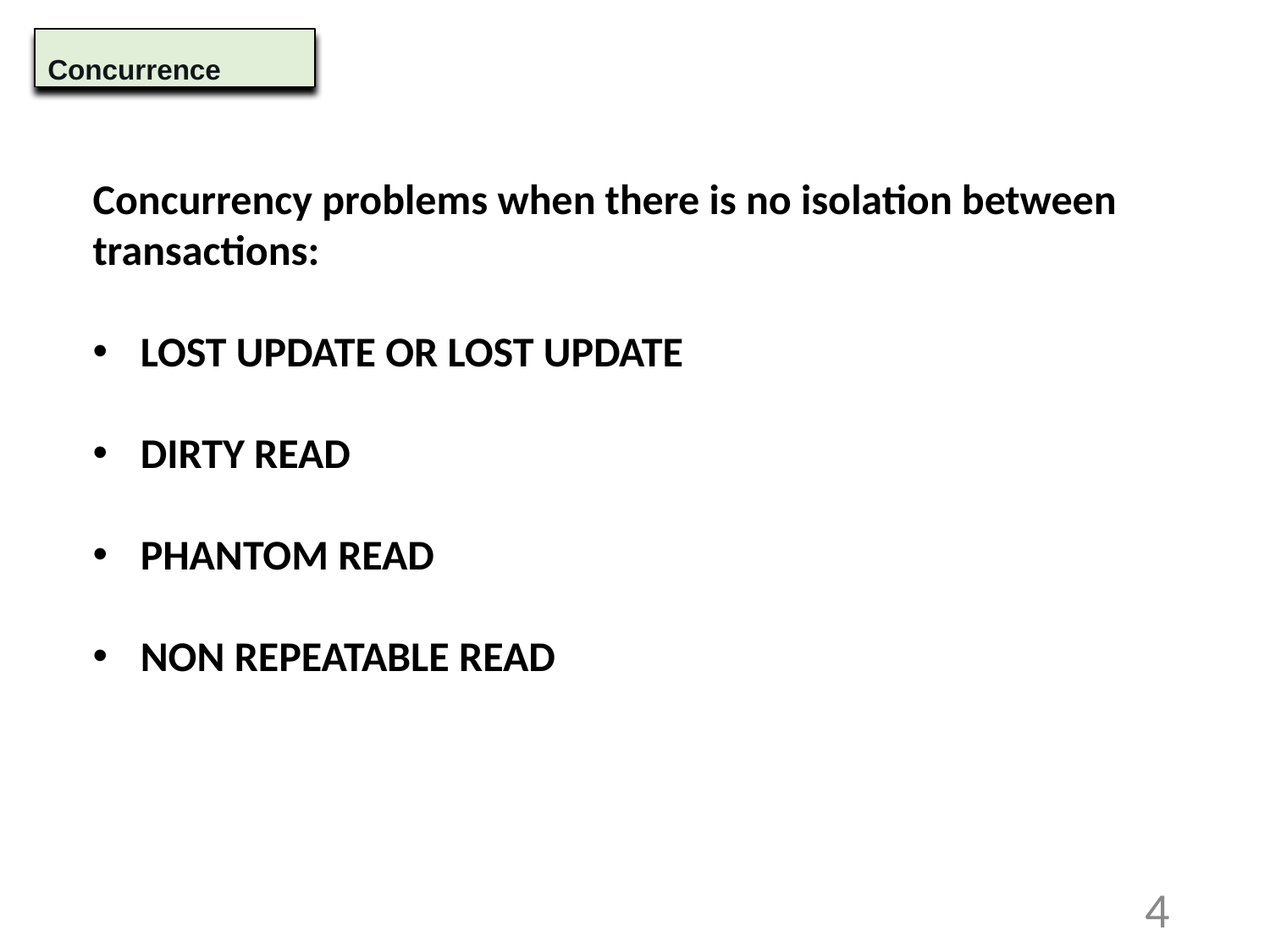

Concurrence
Concurrency problems when there is no isolation between transactions:

LOST UPDATE OR LOST UPDATE

DIRTY READ

PHANTOM READ

NON REPEATABLE READ
4